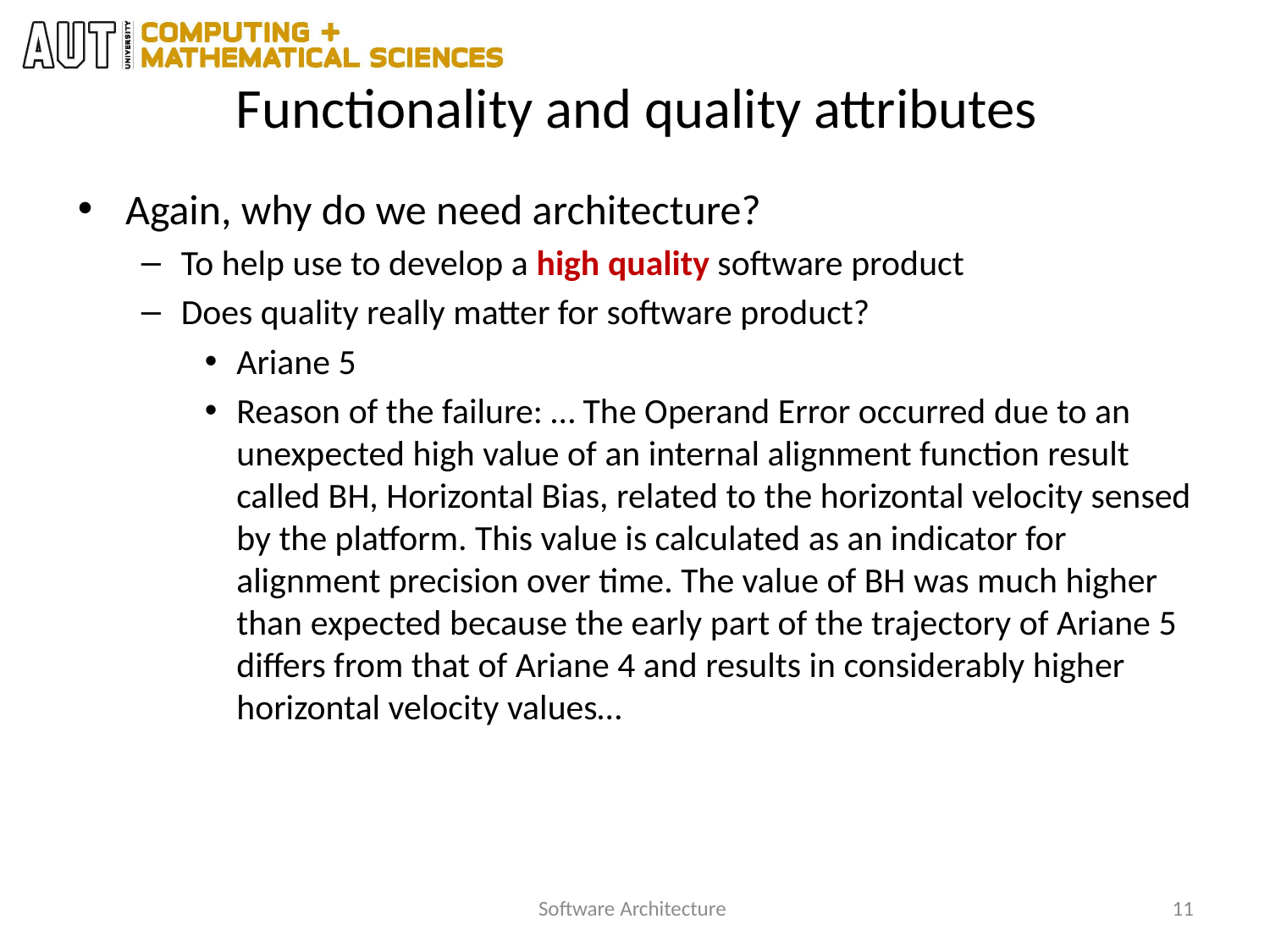

# Functionality and quality attributes
Again, why do we need architecture?
To help use to develop a high quality software product
Does quality really matter for software product?
Ariane 5
Reason of the failure: … The Operand Error occurred due to an unexpected high value of an internal alignment function result called BH, Horizontal Bias, related to the horizontal velocity sensed by the platform. This value is calculated as an indicator for alignment precision over time. The value of BH was much higher than expected because the early part of the trajectory of Ariane 5 differs from that of Ariane 4 and results in considerably higher horizontal velocity values…

Software Architecture
11